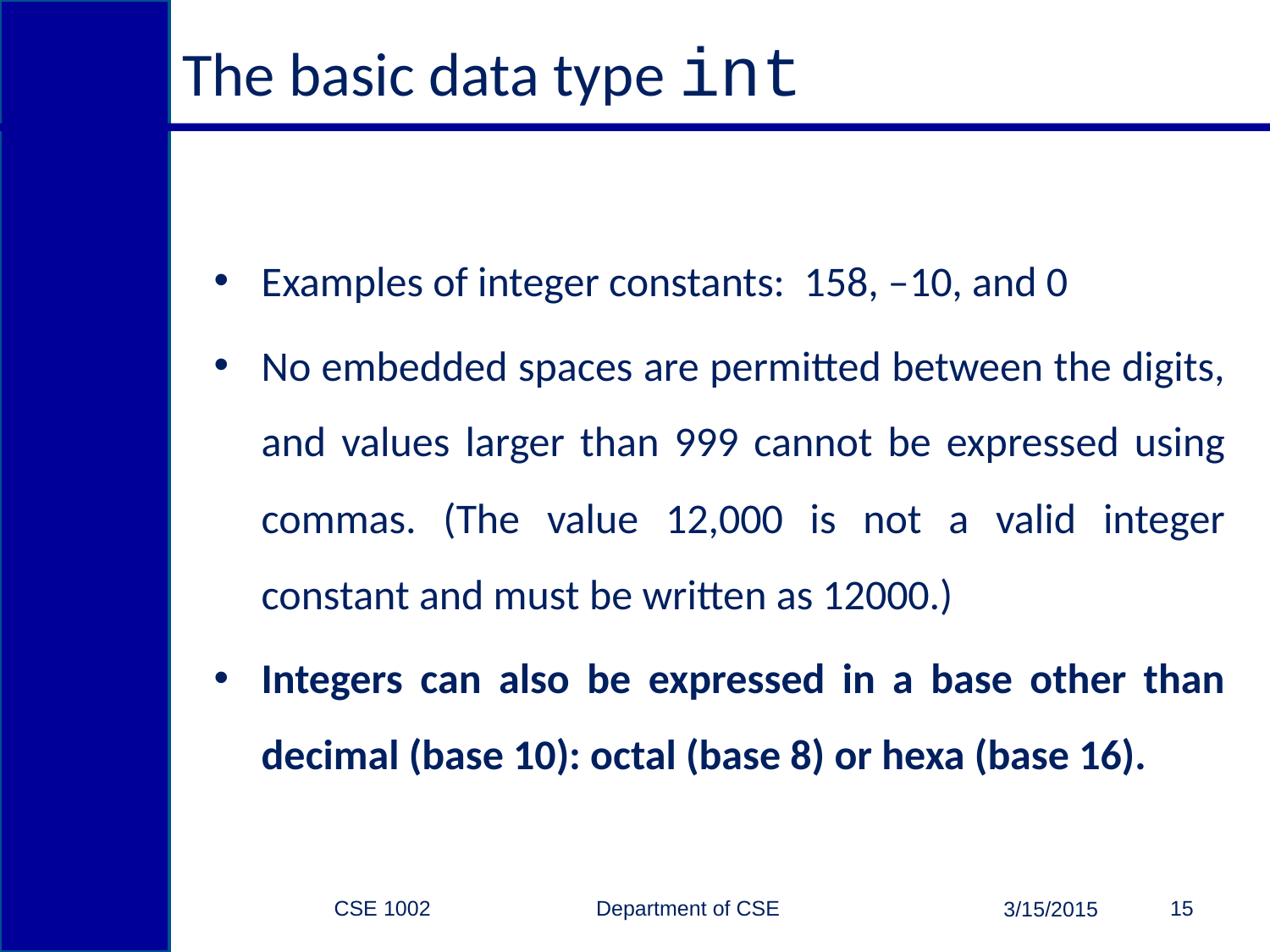

# The basic data type int
Examples of integer constants:  158, –10, and 0
No embedded spaces are permitted between the digits, and values larger than 999 cannot be expressed using commas. (The value 12,000 is not a valid integer constant and must be written as 12000.)
Integers can also be expressed in a base other than decimal (base 10): octal (base 8) or hexa (base 16).

CSE 1002                            Department of CSE
15
3/15/2015